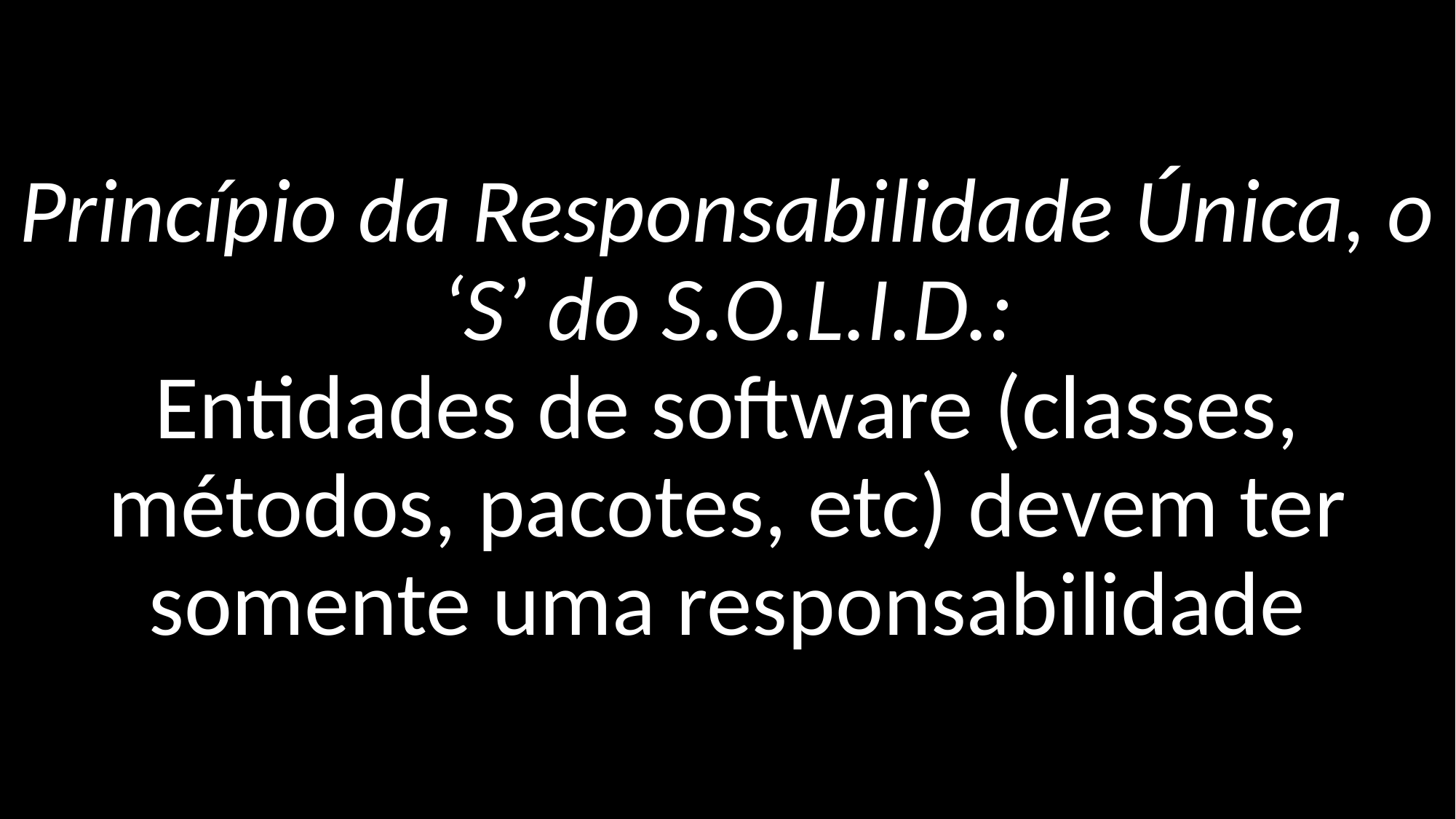

# Princípio da Responsabilidade Única, o ‘S’ do S.O.L.I.D.: Entidades de software (classes, métodos, pacotes, etc) devem ter somente uma responsabilidade